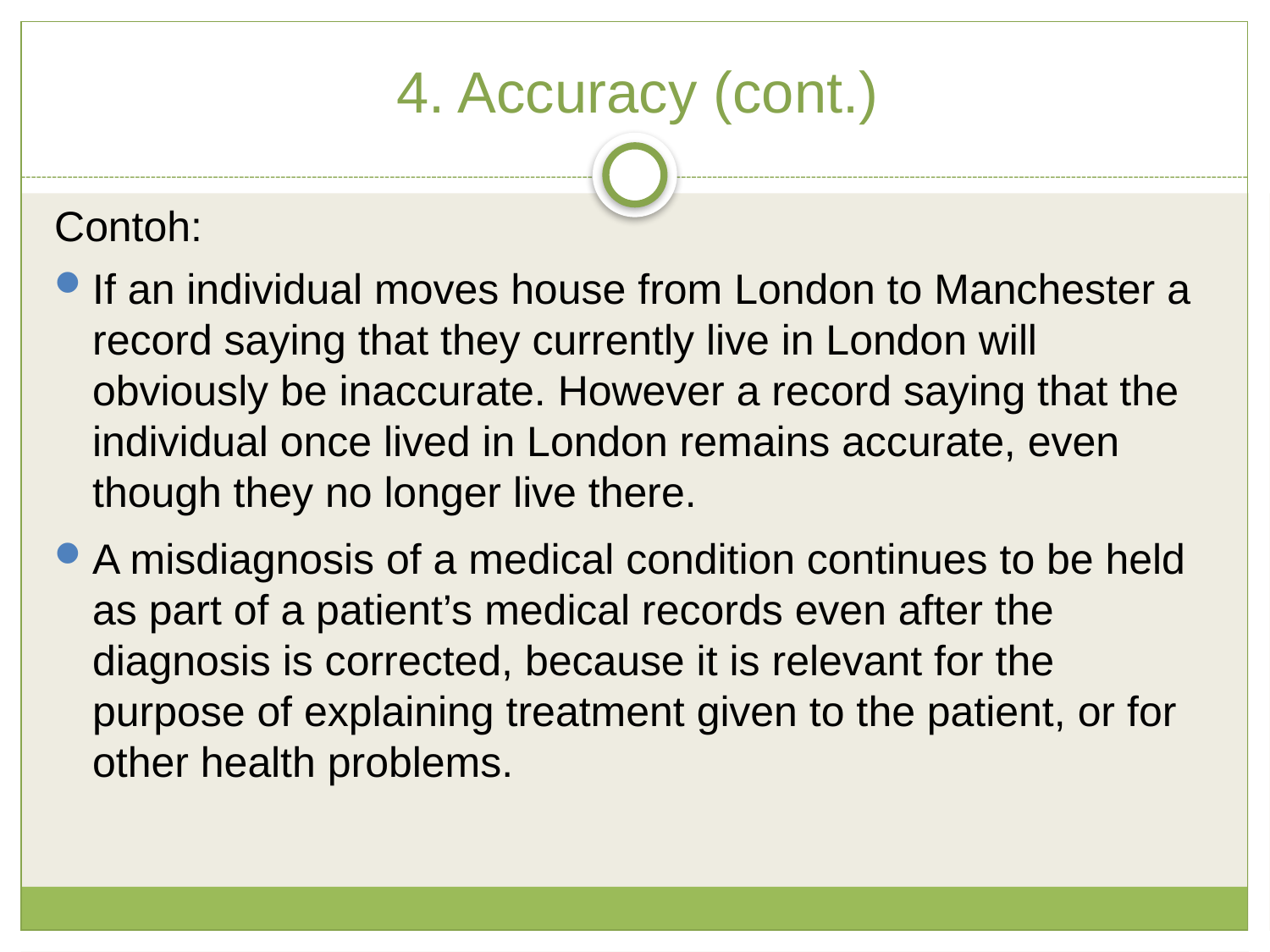

4. Accuracy (cont.)
Contoh:
If an individual moves house from London to Manchester a record saying that they currently live in London will obviously be inaccurate. However a record saying that the individual once lived in London remains accurate, even though they no longer live there.
A misdiagnosis of a medical condition continues to be held as part of a patient’s medical records even after the diagnosis is corrected, because it is relevant for the purpose of explaining treatment given to the patient, or for other health problems.